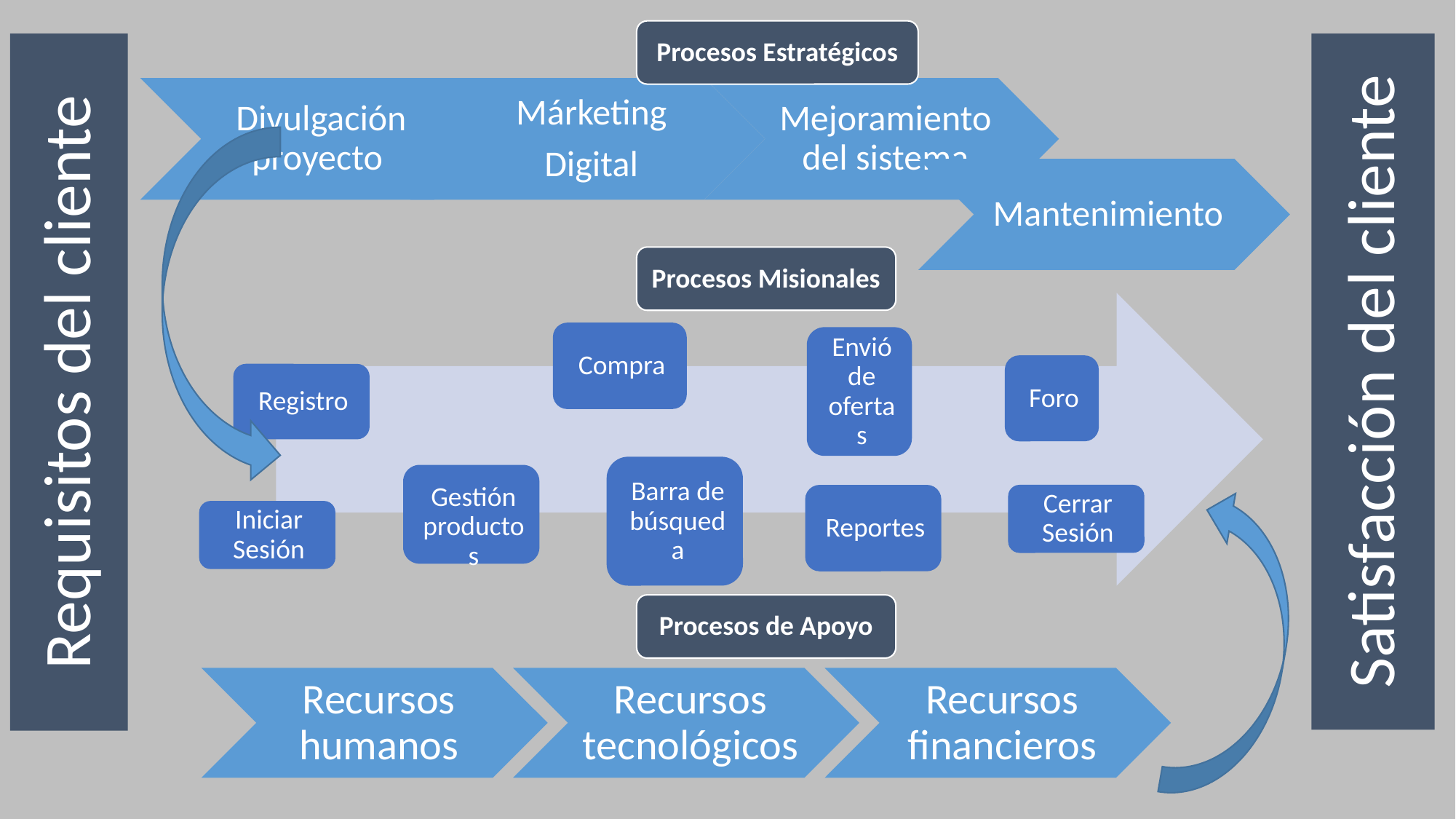

Procesos Estratégicos
Requisitos del cliente
Satisfacción del cliente
Divulgación proyecto
Márketing
Digital
Mejoramiento del sistema

Mantenimiento
Procesos Misionales
Registro
Iniciar Sesión
Gestión productos

Foro
Barra de búsqueda
Reportes
Envió de ofertas
Compra
Cerrar Sesión
Procesos de Apoyo

Recursos humanos
Recursos tecnológicos
Recursos financieros